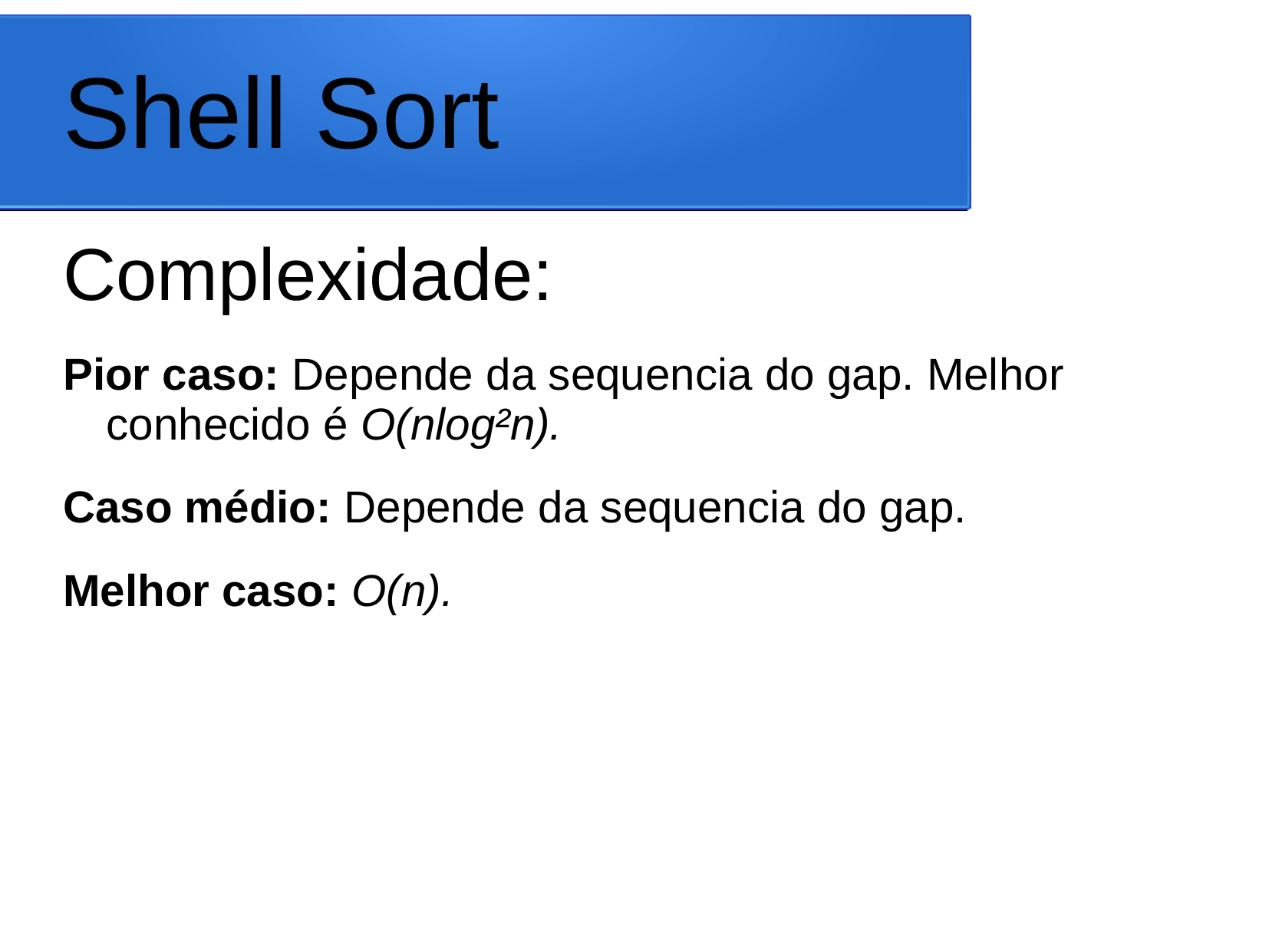

# Shell Sort
Complexidade:
Pior caso: Depende da sequencia do gap. Melhor conhecido é O(nlog²n).
Caso médio: Depende da sequencia do gap.
Melhor caso: O(n).